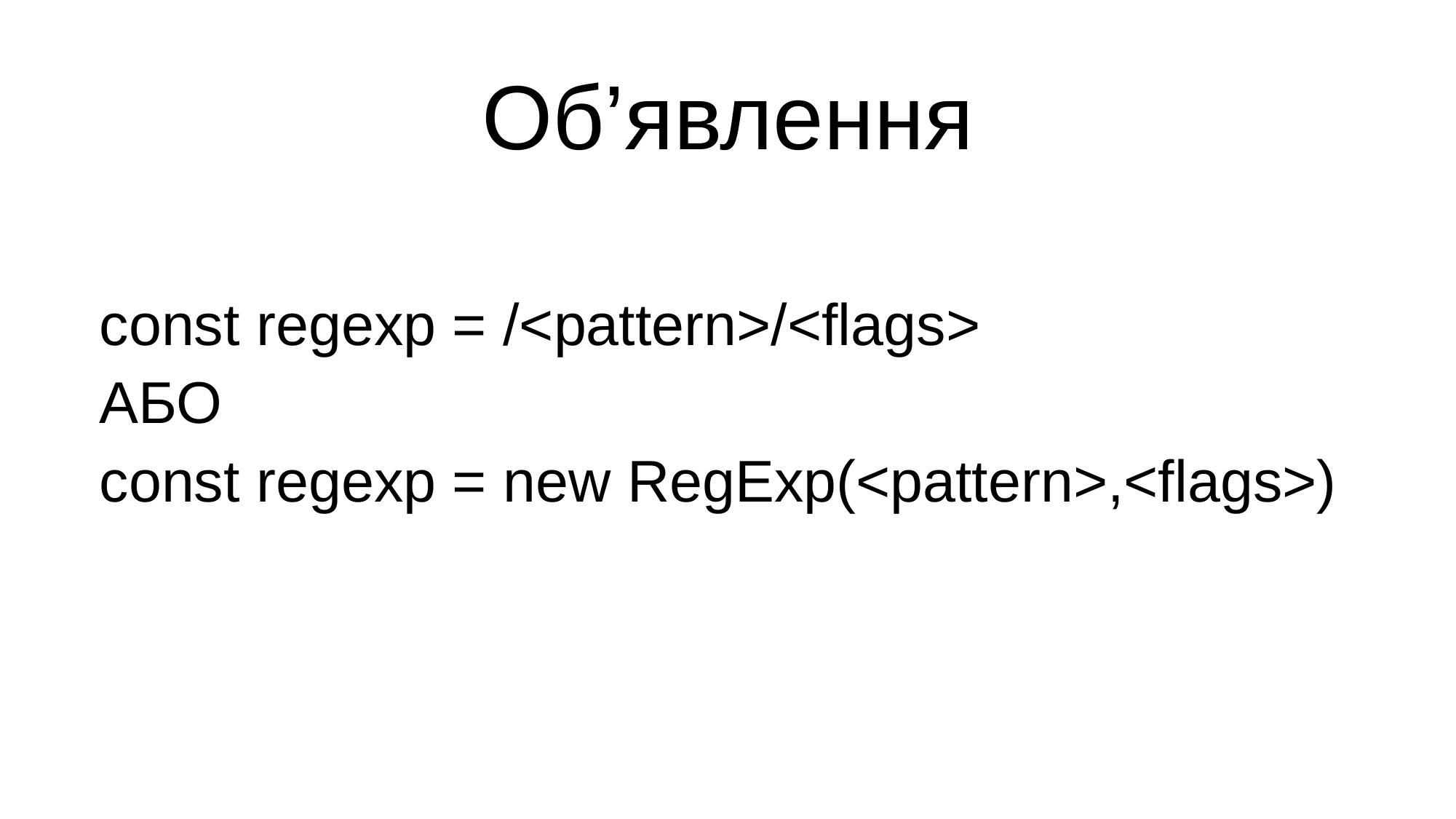

# Об’явлення
const regexp = /<pattern>/<flags>
АБО
const regexp = new RegExp(<pattern>,<flags>)